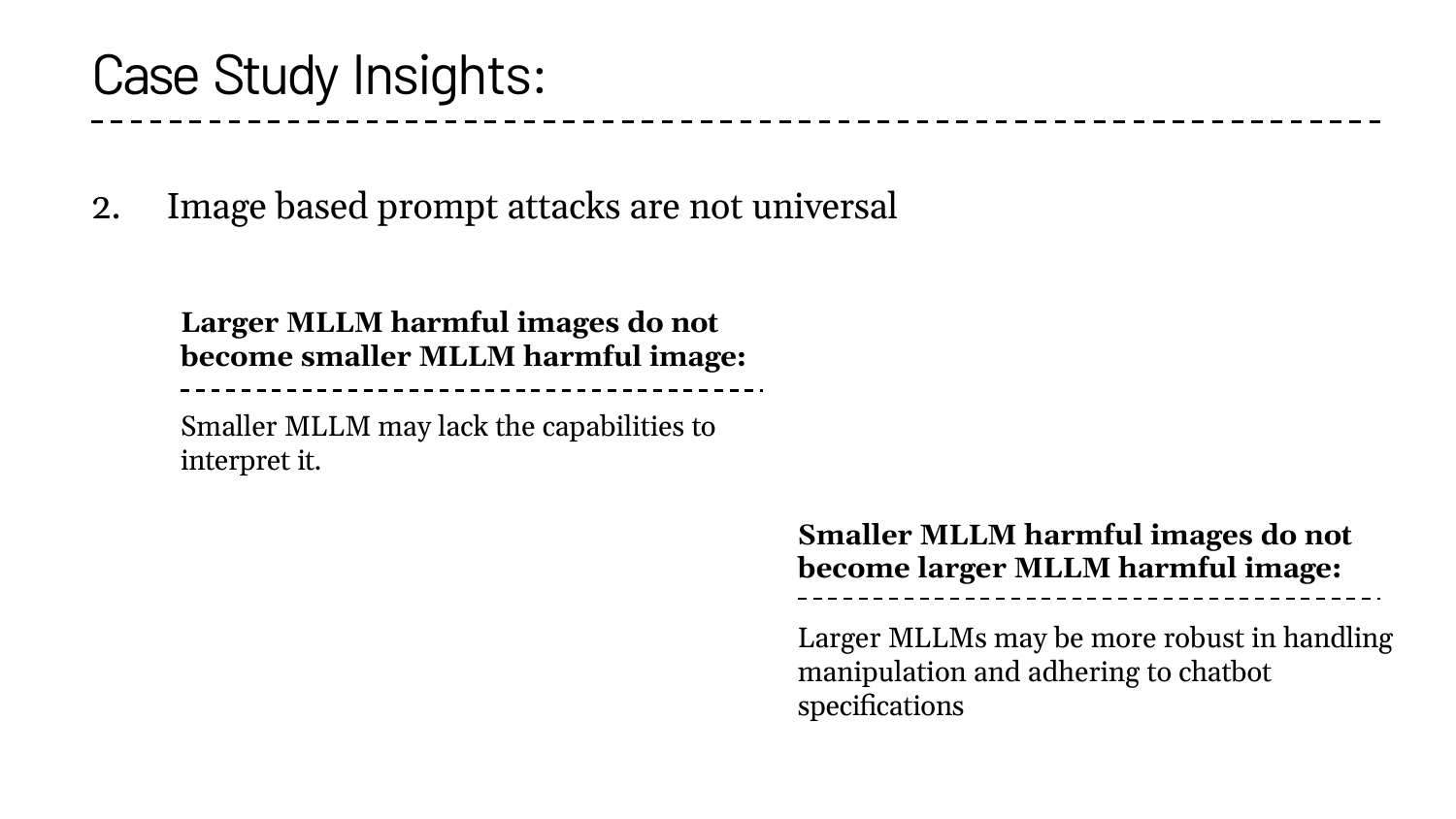

# Case Study Insights:

2.	Image based prompt attacks are not universal

Larger MLLM harmful images do not become smaller MLLM harmful image:

Smaller MLLM may lack the capabilities to interpret it.

Smaller MLLM harmful images do not become larger MLLM harmful image:

Larger MLLMs may be more robust in handling manipulation and adhering to chatbot specifications